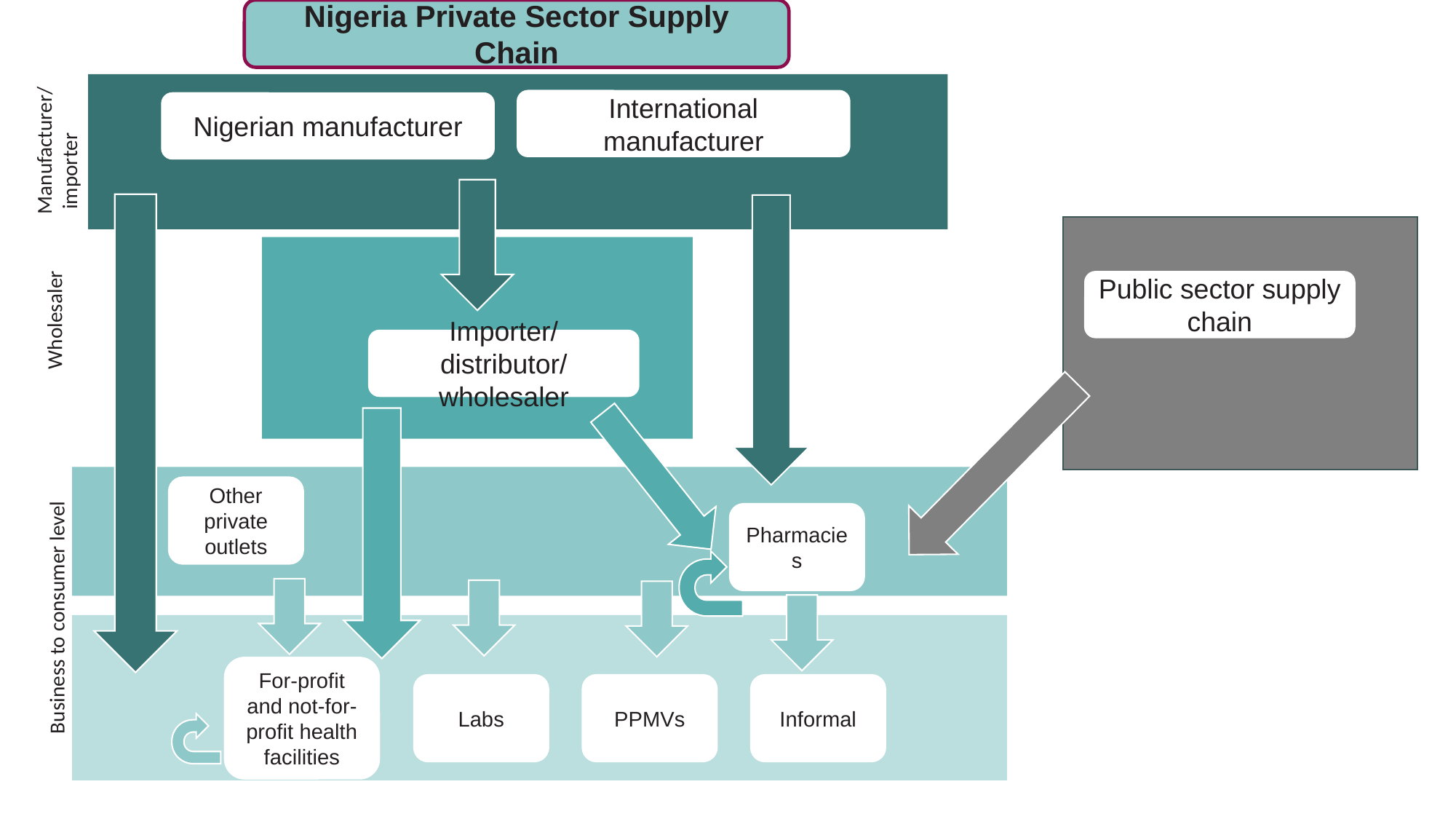

Nigeria Private Sector Supply Chain

International manufacturer
Nigerian manufacturer
Manufacturer/
 importer

Public sector supply chain
Wholesaler
Importer/ distributor/ wholesaler

Other private outlets
Pharmacies

Business to consumer level

For-profit and not-for-profit health facilities
Labs
PPMVs
Informal